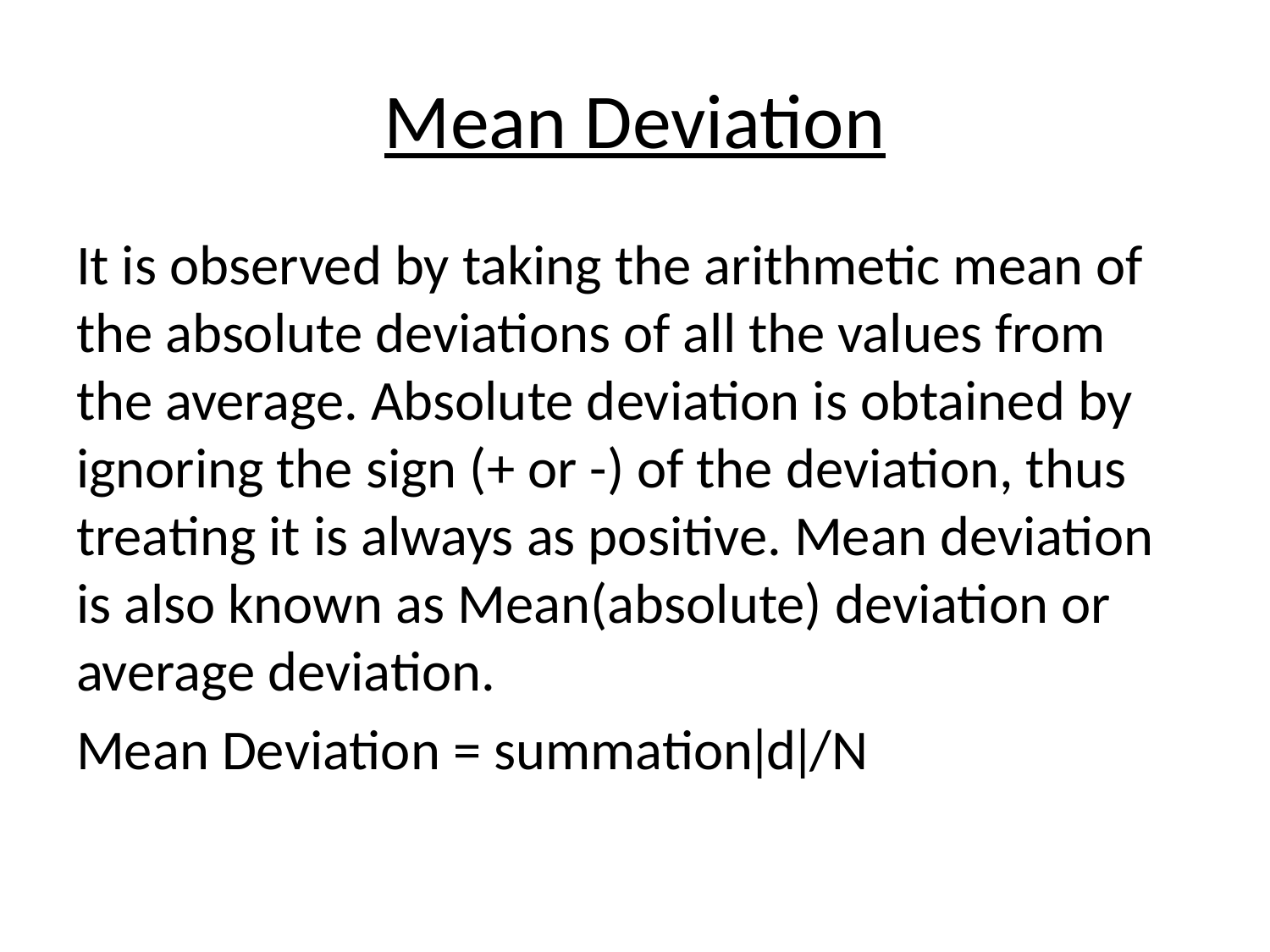

# Mean Deviation
It is observed by taking the arithmetic mean of the absolute deviations of all the values from the average. Absolute deviation is obtained by ignoring the sign (+ or -) of the deviation, thus treating it is always as positive. Mean deviation is also known as Mean(absolute) deviation or average deviation.
Mean Deviation = summationǀdǀ/N